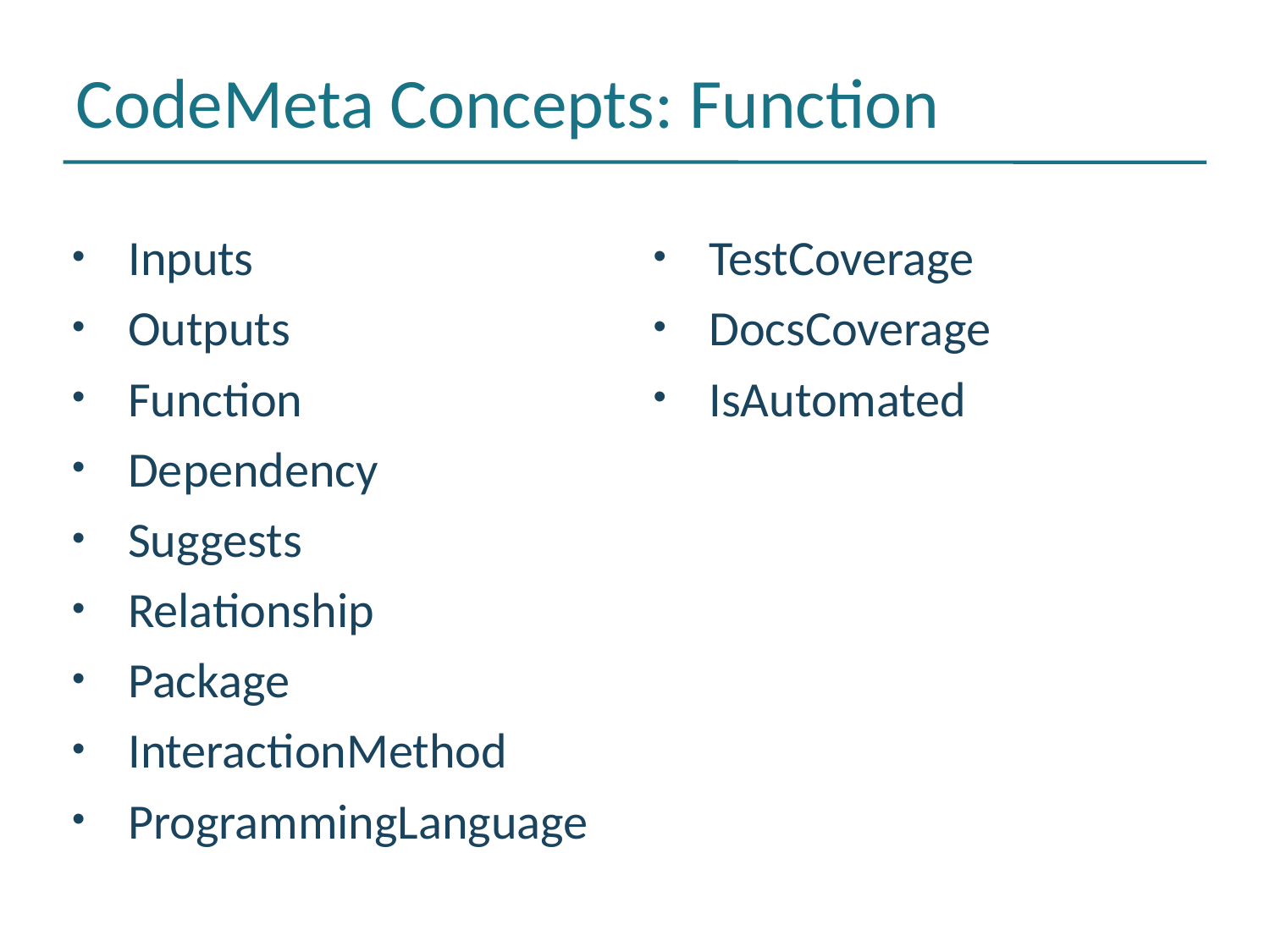

# CodeMeta Concepts: Function
Inputs
Outputs
Function
Dependency
Suggests
Relationship
Package
InteractionMethod
ProgrammingLanguage
TestCoverage
DocsCoverage
IsAutomated